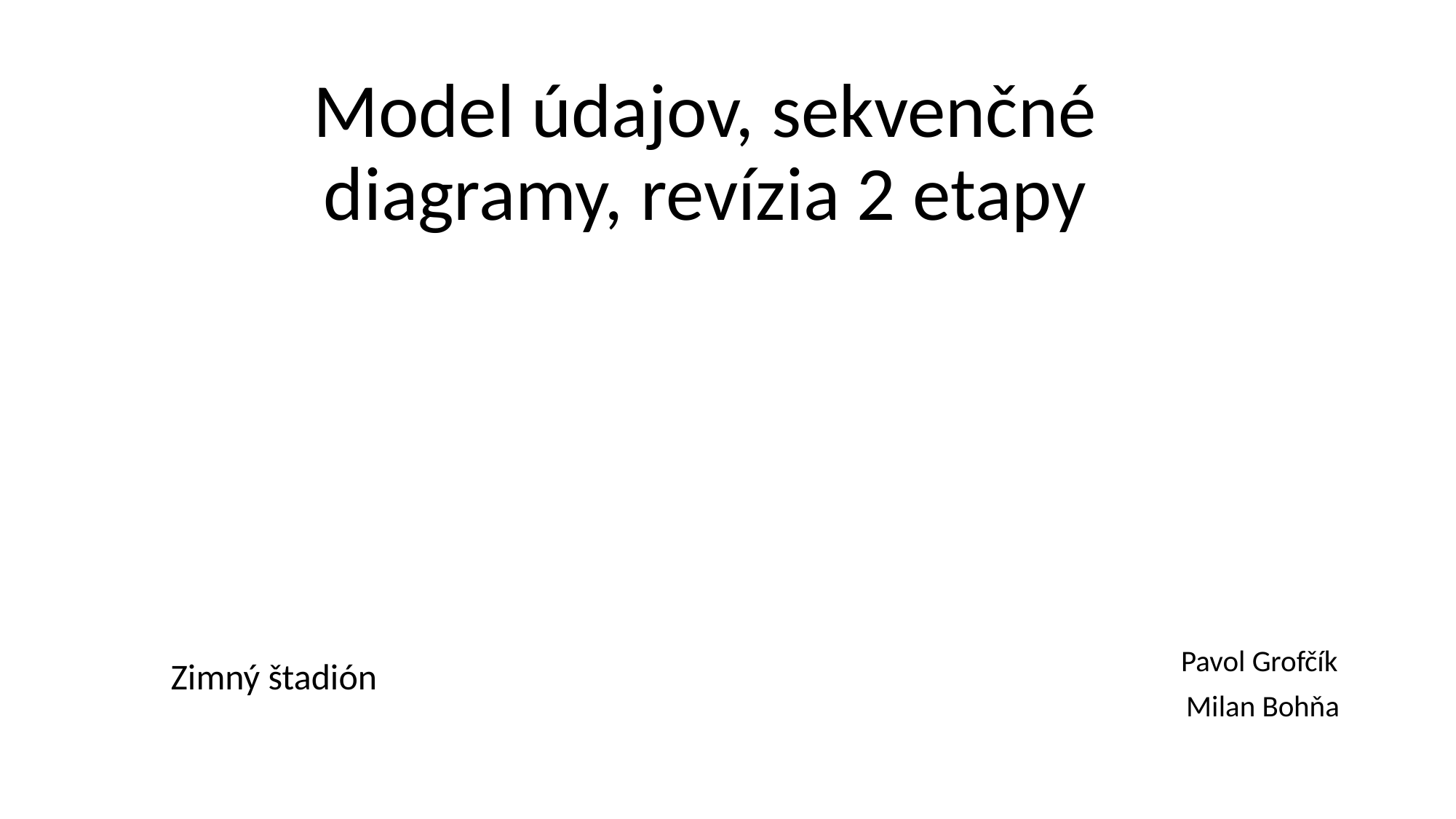

# Model údajov, sekvenčné diagramy, revízia 2 etapy
Zimný štadión
Pavol Grofčík
Milan Bohňa